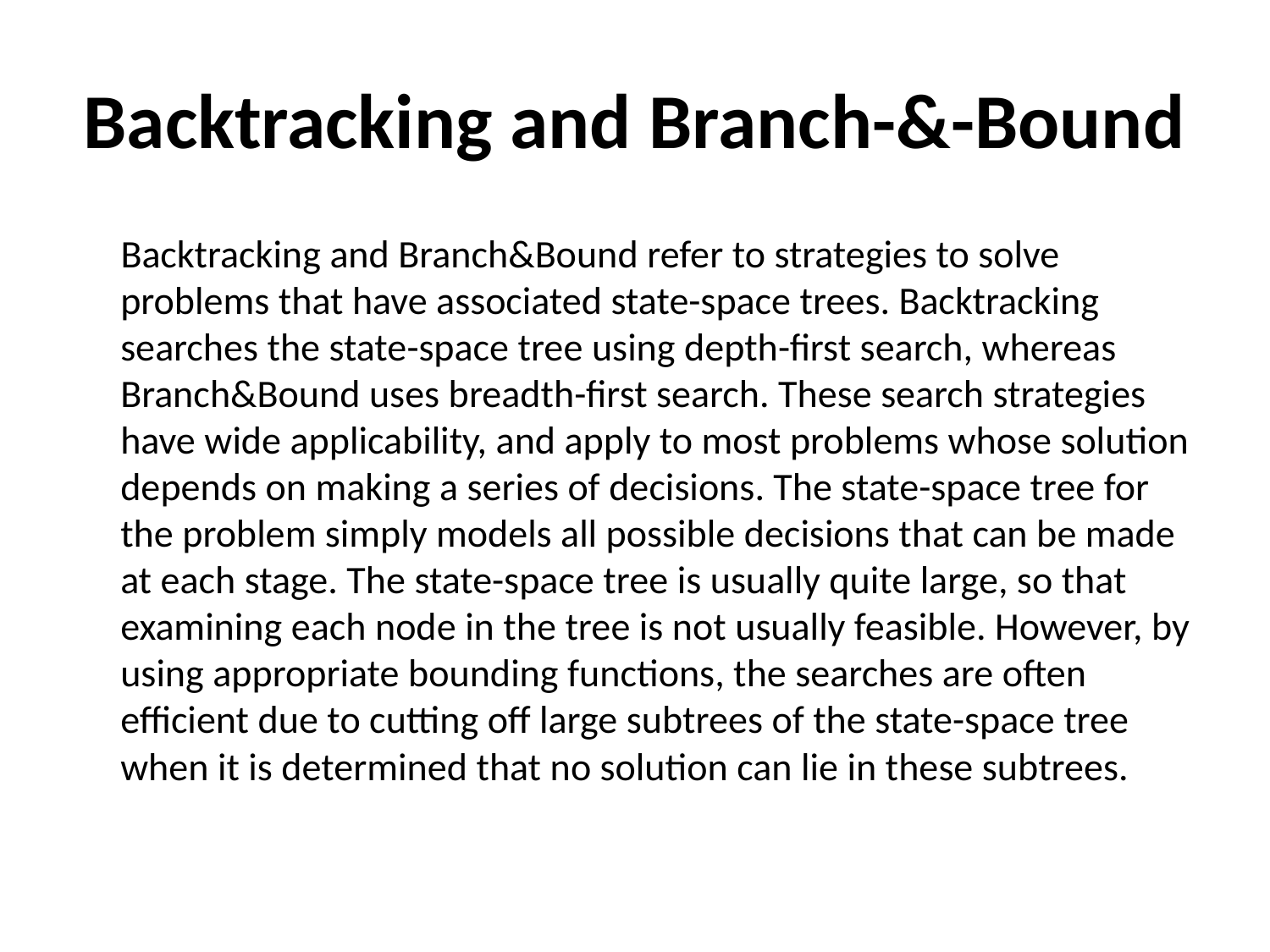

# Backtracking and Branch-&-Bound
     Backtracking and Branch&Bound refer to strategies to solve problems that have associated state-space trees. Backtracking searches the state-space tree using depth-first search, whereas Branch&Bound uses breadth-first search. These search strategies have wide applicability, and apply to most problems whose solution depends on making a series of decisions. The state-space tree for the problem simply models all possible decisions that can be made at each stage. The state-space tree is usually quite large, so that examining each node in the tree is not usually feasible. However, by using appropriate bounding functions, the searches are often efficient due to cutting off large subtrees of the state-space tree when it is determined that no solution can lie in these subtrees.